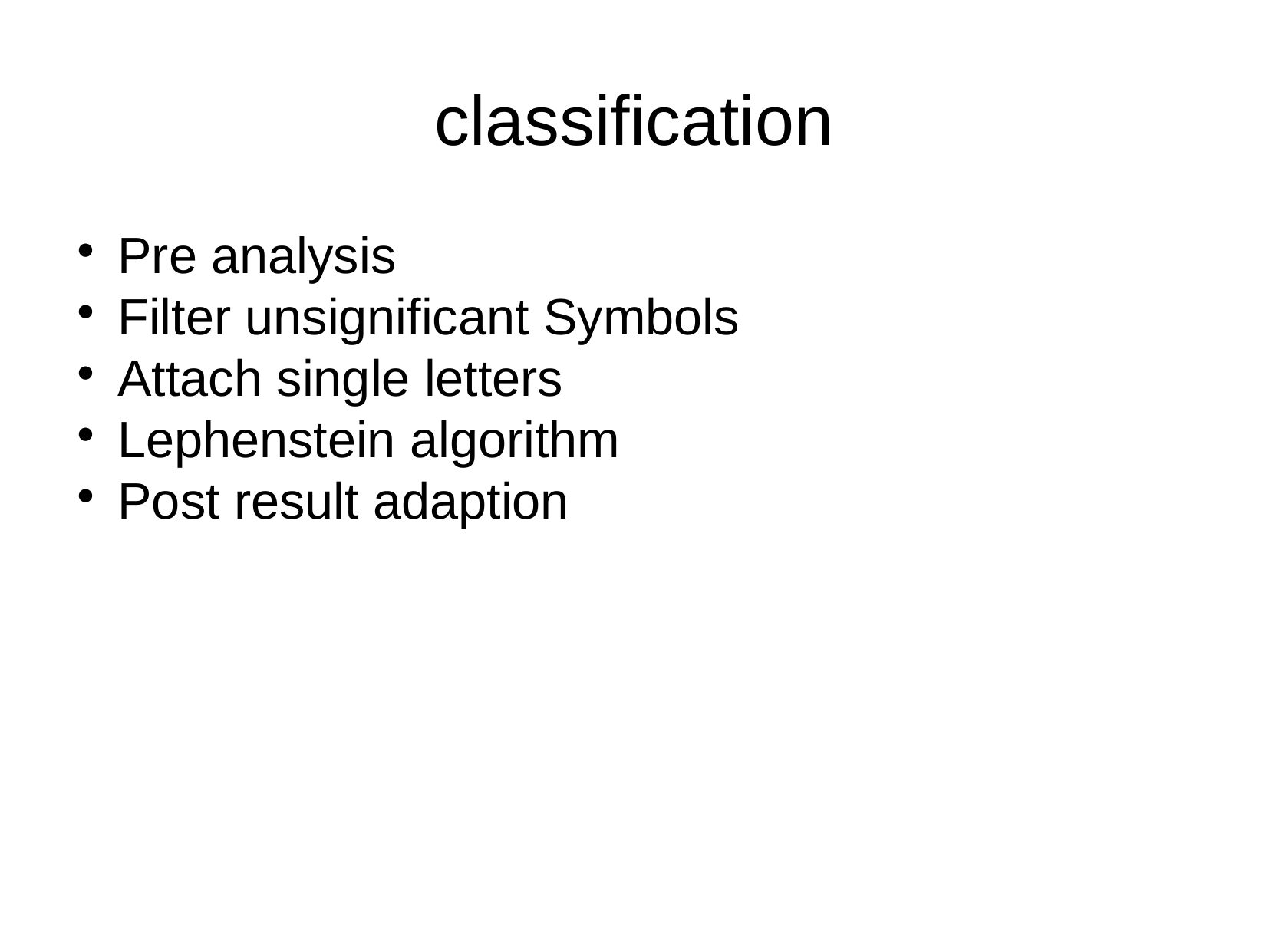

classification
Pre analysis
Filter unsignificant Symbols
Attach single letters
Lephenstein algorithm
Post result adaption